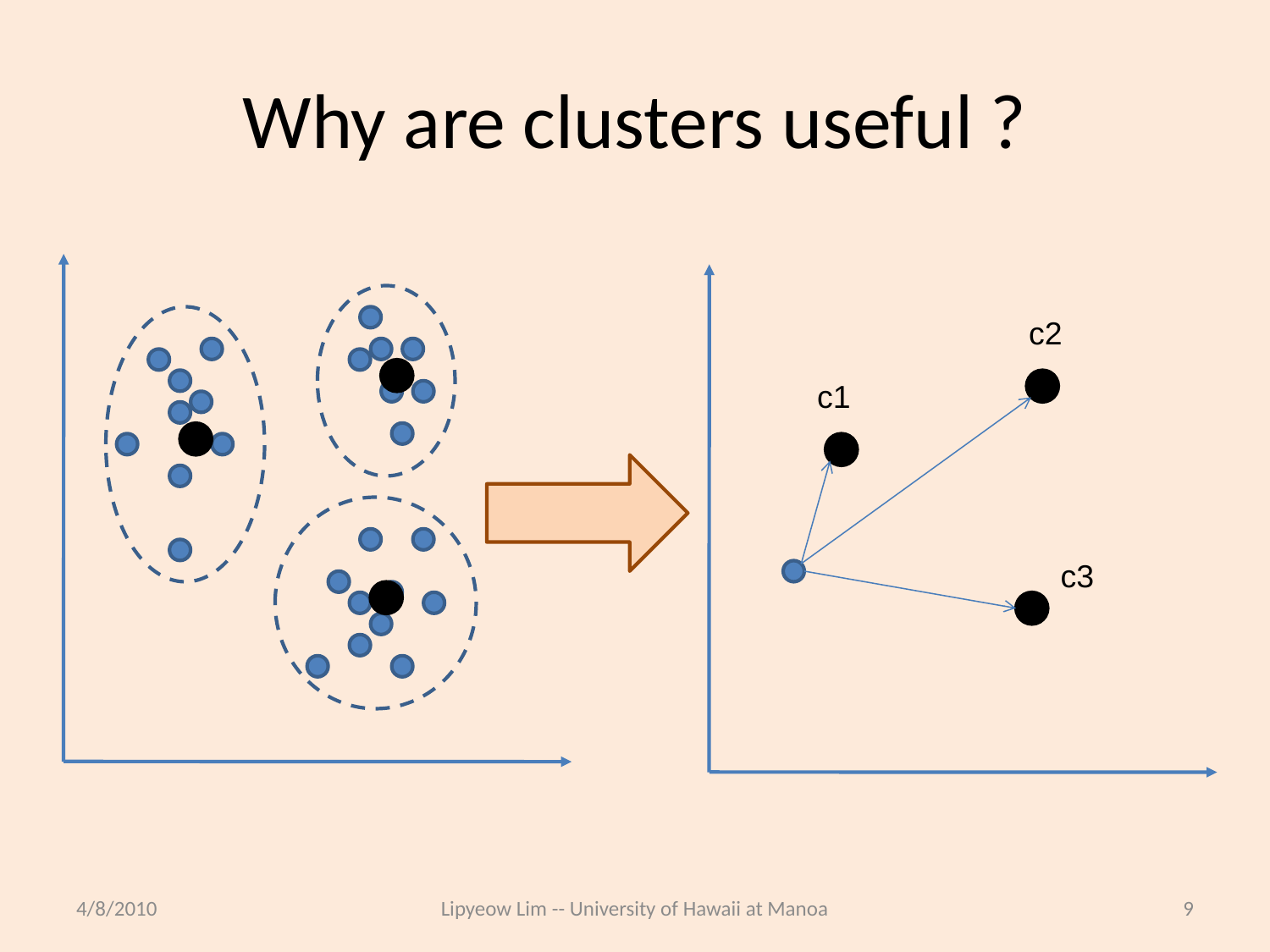

# Why are clusters useful ?

c2
c1

c3

4/8/2010
Lipyeow Lim -- University of Hawaii at Manoa
9